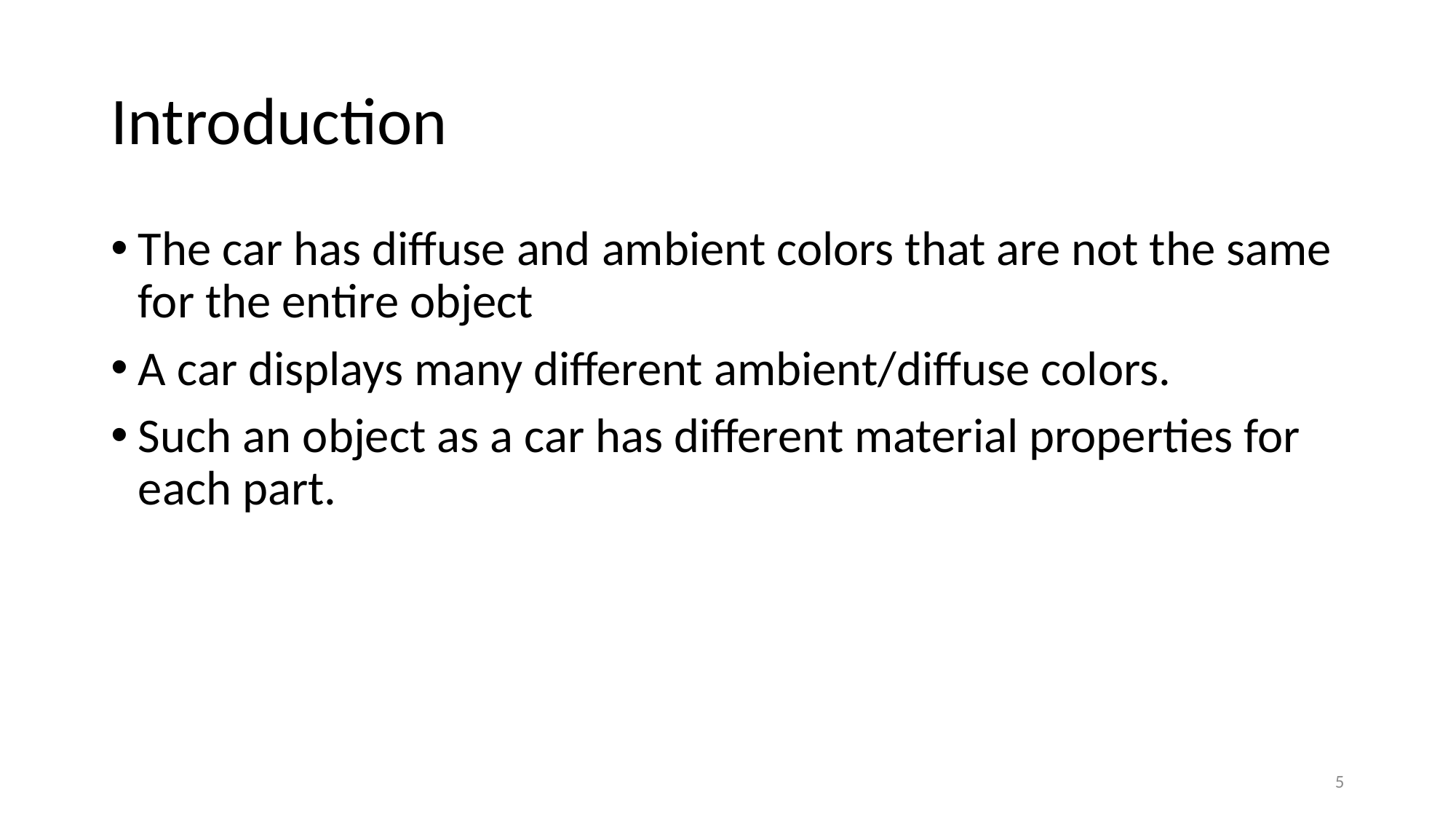

# Introduction
The car has diffuse and ambient colors that are not the same for the entire object
A car displays many different ambient/diffuse colors.
Such an object as a car has different material properties for each part.

5